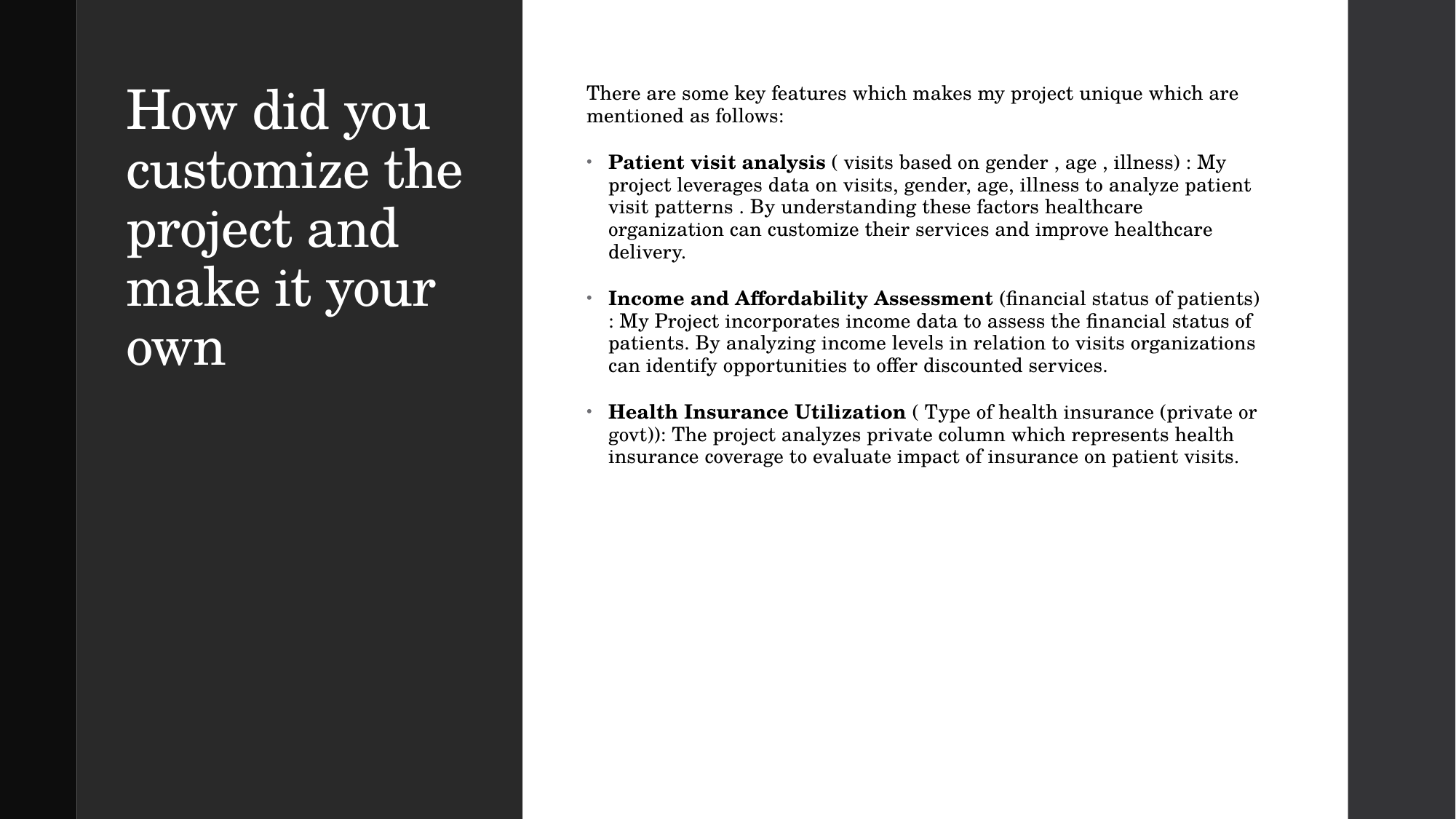

# How did you customize the project and make it your own
There are some key features which makes my project unique which are mentioned as follows:
Patient visit analysis ( visits based on gender , age , illness) : My project leverages data on visits, gender, age, illness to analyze patient visit patterns . By understanding these factors healthcare organization can customize their services and improve healthcare delivery.
Income and Affordability Assessment (financial status of patients) : My Project incorporates income data to assess the financial status of patients. By analyzing income levels in relation to visits organizations can identify opportunities to offer discounted services.
Health Insurance Utilization ( Type of health insurance (private or govt)): The project analyzes private column which represents health insurance coverage to evaluate impact of insurance on patient visits.